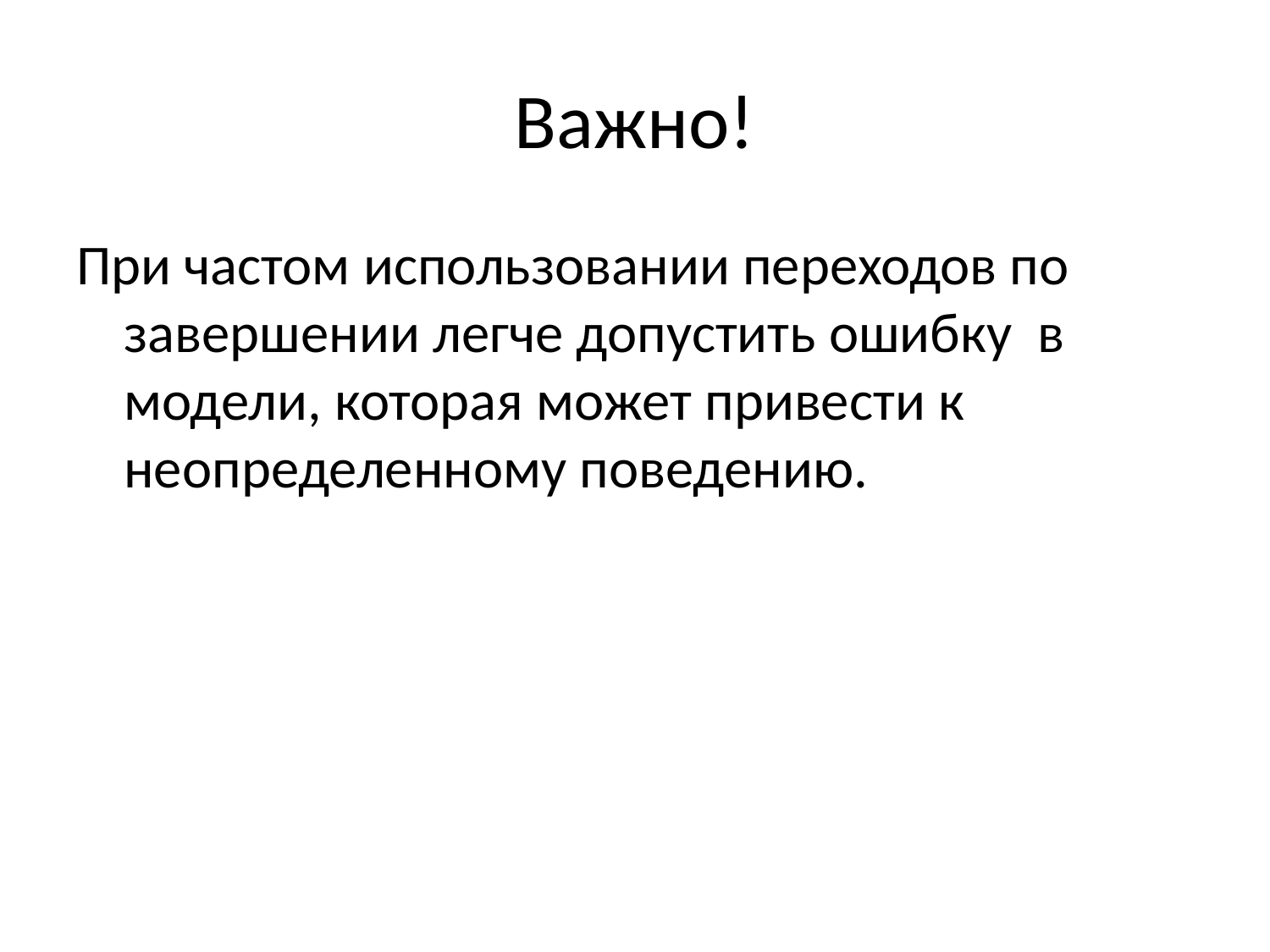

# Важно!
При частом использовании переходов по завершении легче допустить ошибку  в модели, которая может привести к неопределенному поведению.